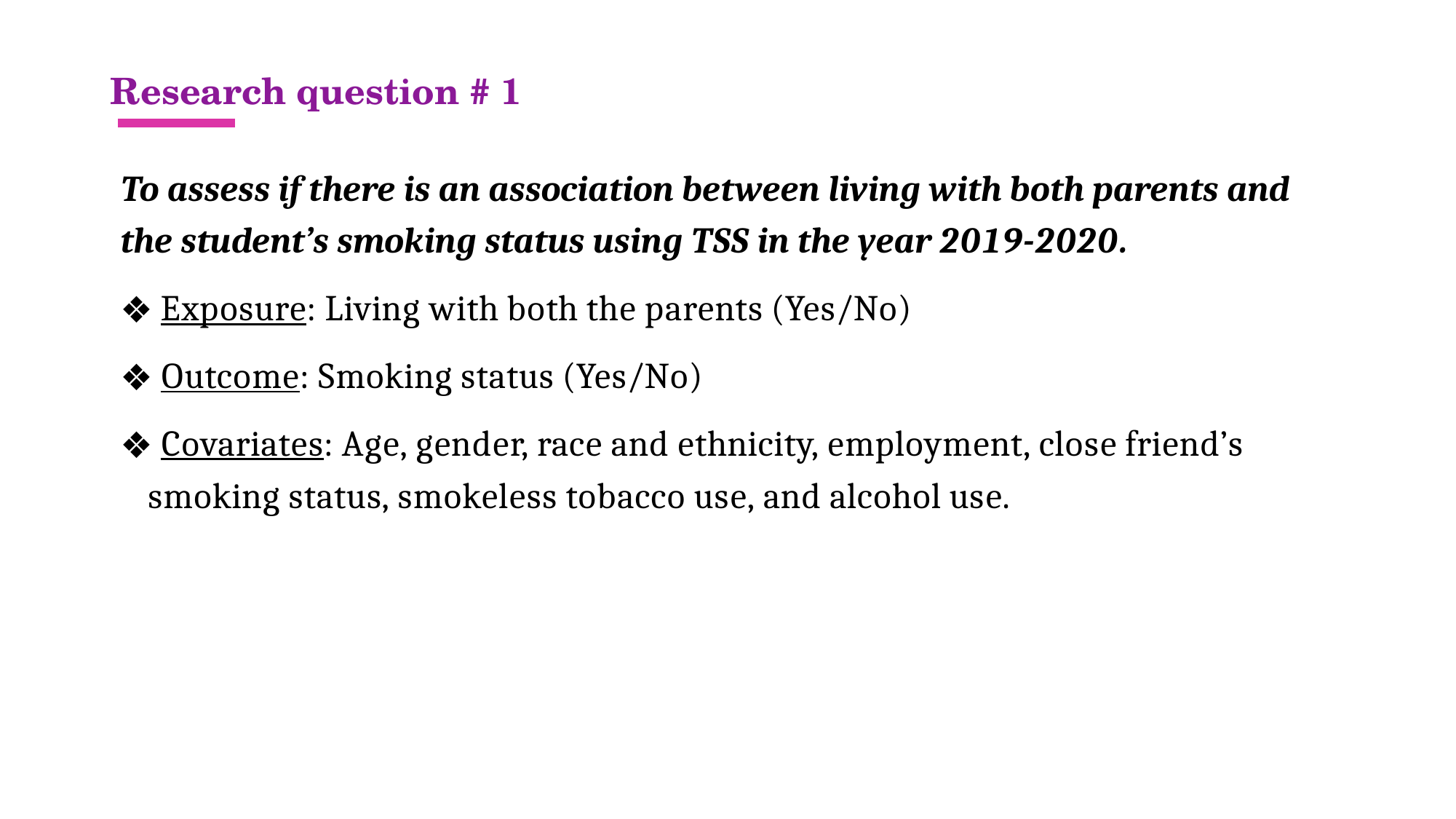

Research question # 1
To assess if there is an association between living with both parents and the student’s smoking status using TSS in the year 2019-2020.
 Exposure: Living with both the parents (Yes/No)
 Outcome: Smoking status (Yes/No)
 Covariates: Age, gender, race and ethnicity, employment, close friend’s smoking status, smokeless tobacco use, and alcohol use.